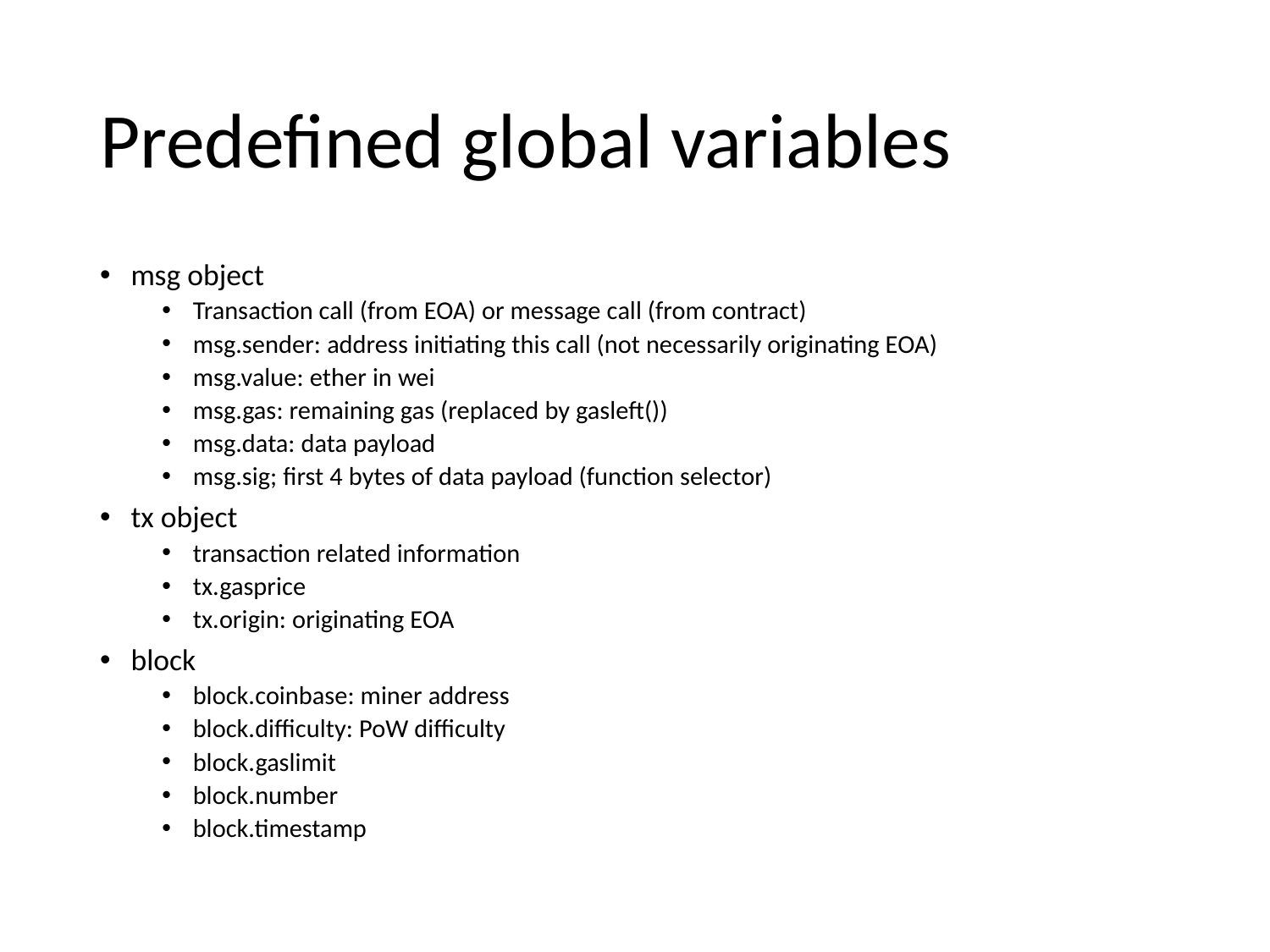

# Predefined global variables
msg object
Transaction call (from EOA) or message call (from contract)
msg.sender: address initiating this call (not necessarily originating EOA)
msg.value: ether in wei
msg.gas: remaining gas (replaced by gasleft())
msg.data: data payload
msg.sig; first 4 bytes of data payload (function selector)
tx object
transaction related information
tx.gasprice
tx.origin: originating EOA
block
block.coinbase: miner address
block.difficulty: PoW difficulty
block.gaslimit
block.number
block.timestamp